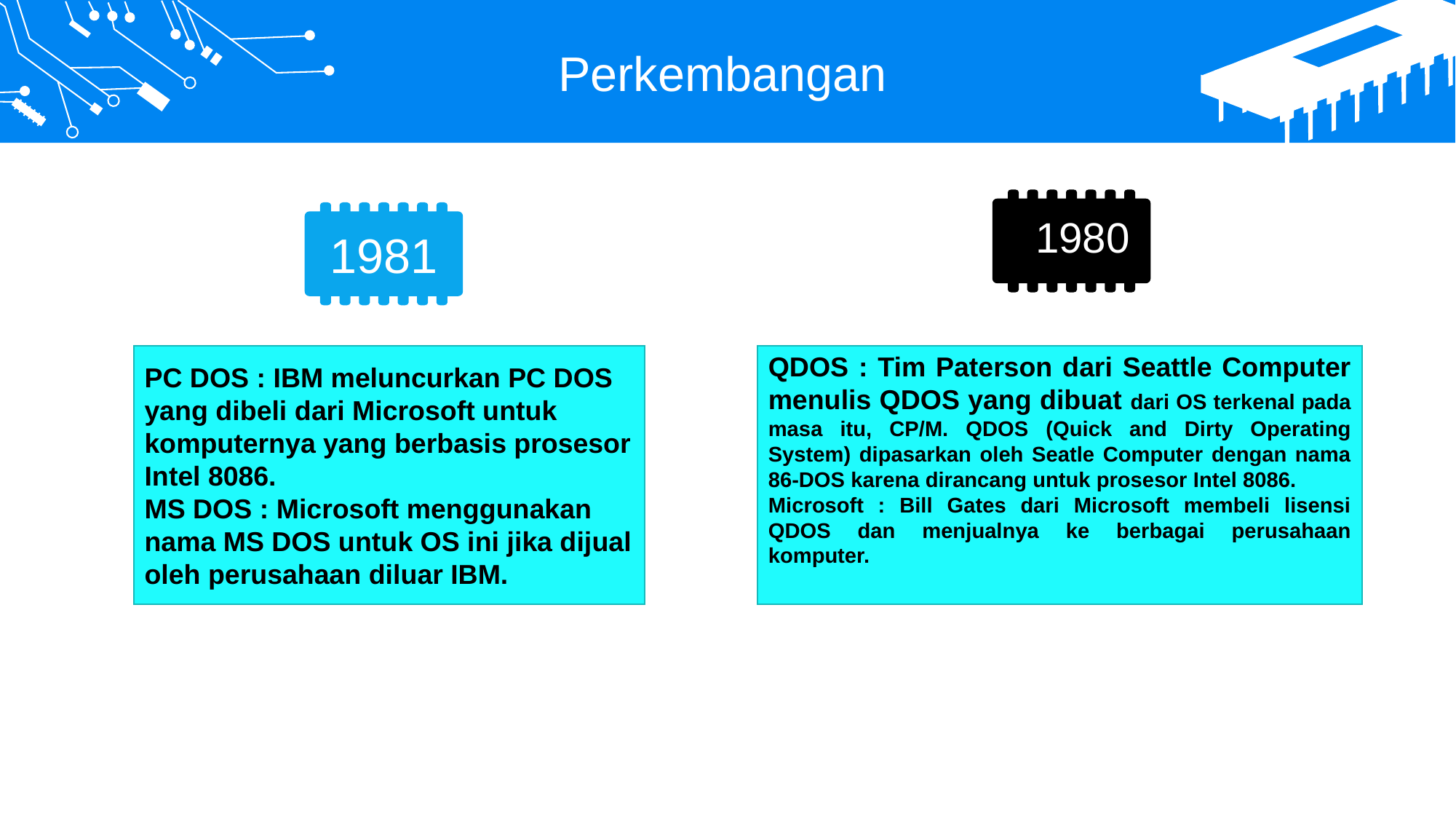

Perkembangan

1981
1980

2017
PC DOS : IBM meluncurkan PC DOS yang dibeli dari Microsoft untuk komputernya yang berbasis prosesor Intel 8086.
MS DOS : Microsoft menggunakan nama MS DOS untuk OS ini jika dijual oleh perusahaan diluar IBM.
QDOS : Tim Paterson dari Seattle Computer menulis QDOS yang dibuat dari OS terkenal pada masa itu, CP/M. QDOS (Quick and Dirty Operating System) dipasarkan oleh Seatle Computer dengan nama 86-DOS karena dirancang untuk prosesor Intel 8086.
Microsoft : Bill Gates dari Microsoft membeli lisensi QDOS dan menjualnya ke berbagai perusahaan komputer.

2018